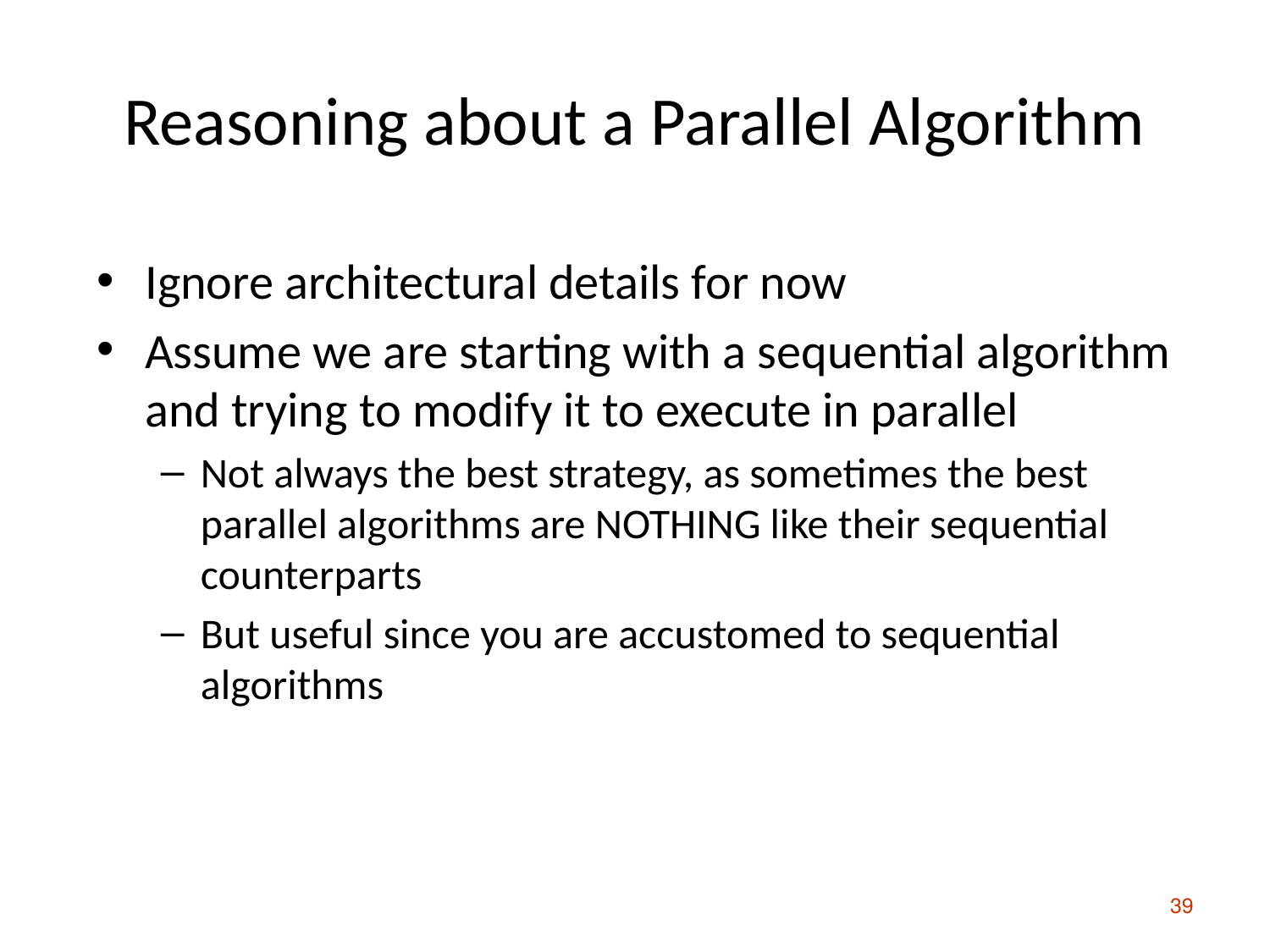

# Reasoning about a Parallel Algorithm
Ignore architectural details for now
Assume we are starting with a sequential algorithm and trying to modify it to execute in parallel
Not always the best strategy, as sometimes the best parallel algorithms are NOTHING like their sequential counterparts
But useful since you are accustomed to sequential algorithms
39